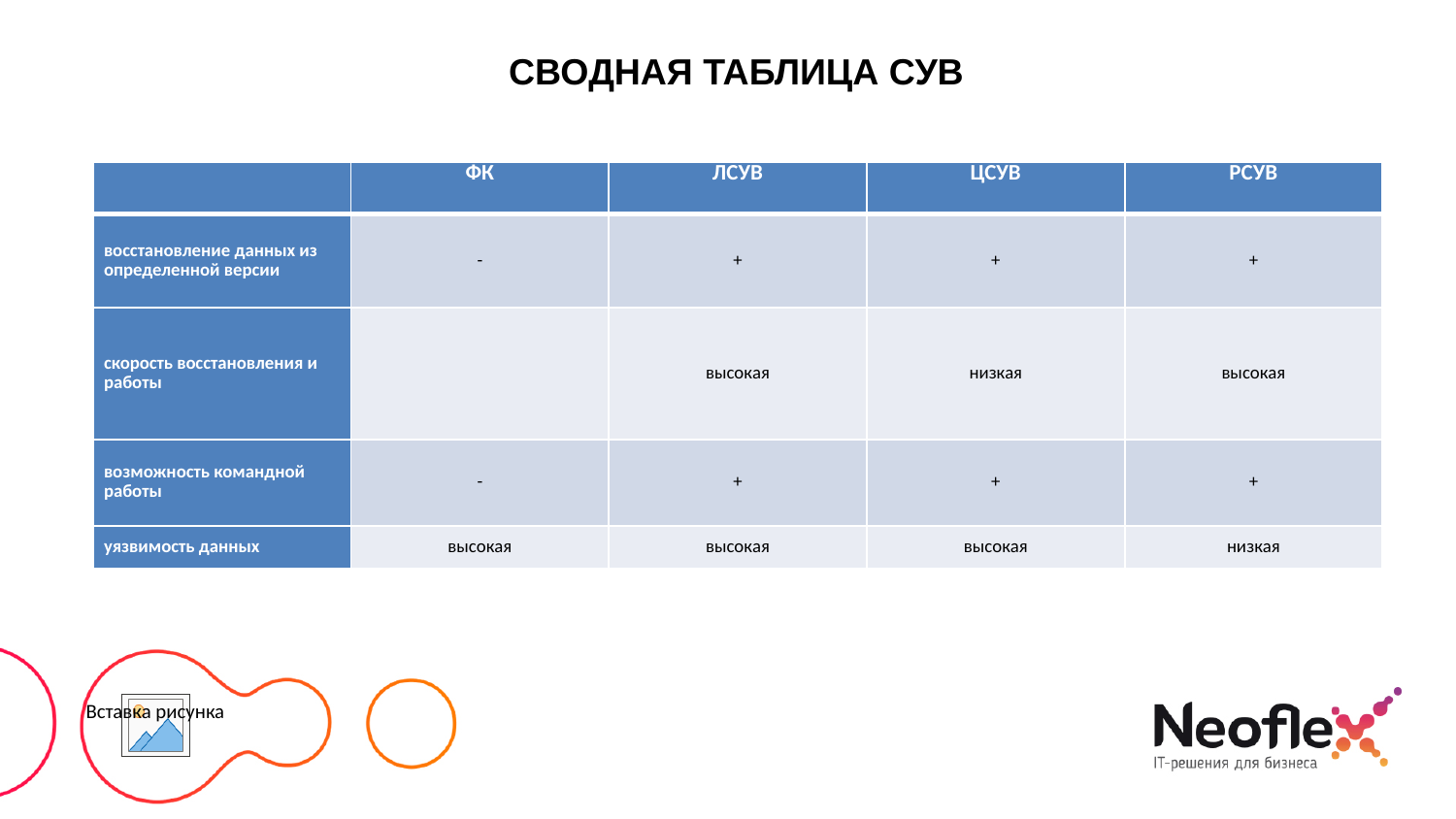

# Сводная таблица СУВ
|  | ФК | ЛСУВ | ЦСУВ | РСУВ |
| --- | --- | --- | --- | --- |
| восстановление данных из определенной версии | - | + | + | + |
| скорость восстановления и работы |  | высокая | низкая | высокая |
| возможность командной работы | - | + | + | + |
| уязвимость данных | высокая | высокая | высокая | низкая |